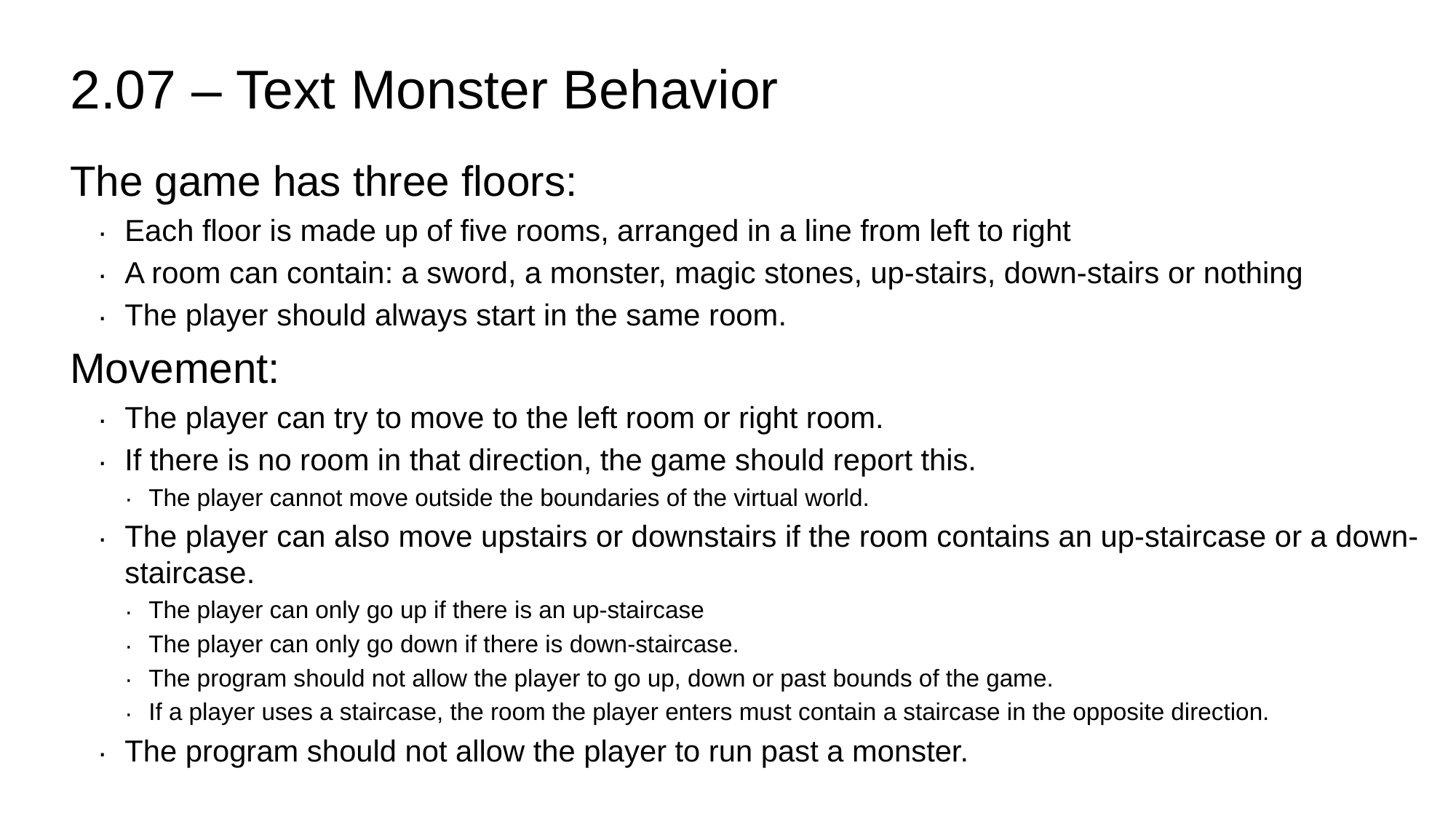

# 2.07 – Text Monster Behavior
The game has three floors:
Each floor is made up of five rooms, arranged in a line from left to right
A room can contain: a sword, a monster, magic stones, up-stairs, down-stairs or nothing
The player should always start in the same room.
Movement:
The player can try to move to the left room or right room.
If there is no room in that direction, the game should report this.
The player cannot move outside the boundaries of the virtual world.
The player can also move upstairs or downstairs if the room contains an up-staircase or a down-staircase.
The player can only go up if there is an up-staircase
The player can only go down if there is down-staircase.
The program should not allow the player to go up, down or past bounds of the game.
If a player uses a staircase, the room the player enters must contain a staircase in the opposite direction.
The program should not allow the player to run past a monster.